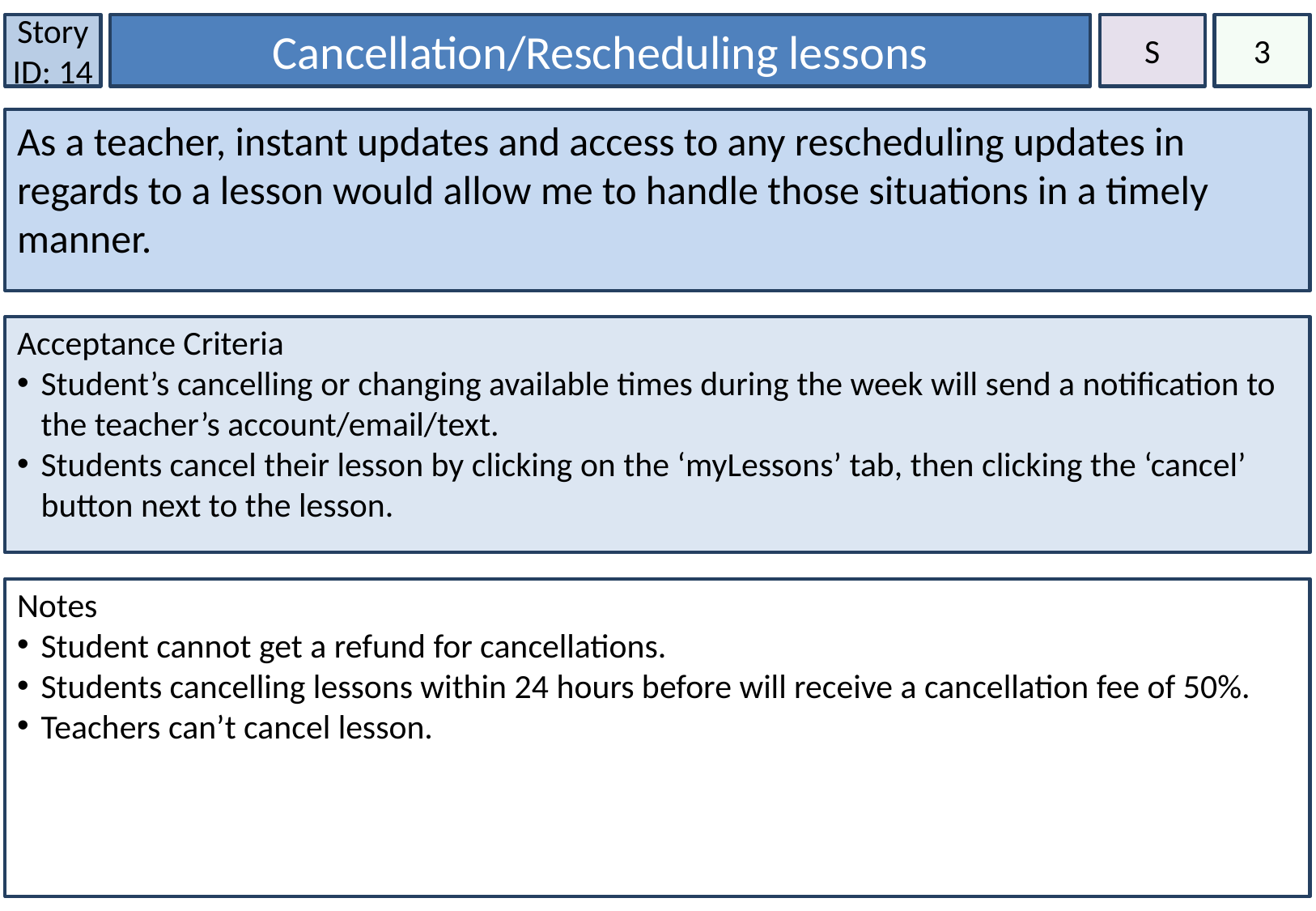

Story ID: 14
Cancellation/Rescheduling lessons
S
3
As a teacher, instant updates and access to any rescheduling updates in regards to a lesson would allow me to handle those situations in a timely manner.
Acceptance Criteria
Student’s cancelling or changing available times during the week will send a notification to the teacher’s account/email/text.
Students cancel their lesson by clicking on the ‘myLessons’ tab, then clicking the ‘cancel’ button next to the lesson.

Notes
Student cannot get a refund for cancellations.
Students cancelling lessons within 24 hours before will receive a cancellation fee of 50%.
Teachers can’t cancel lesson.